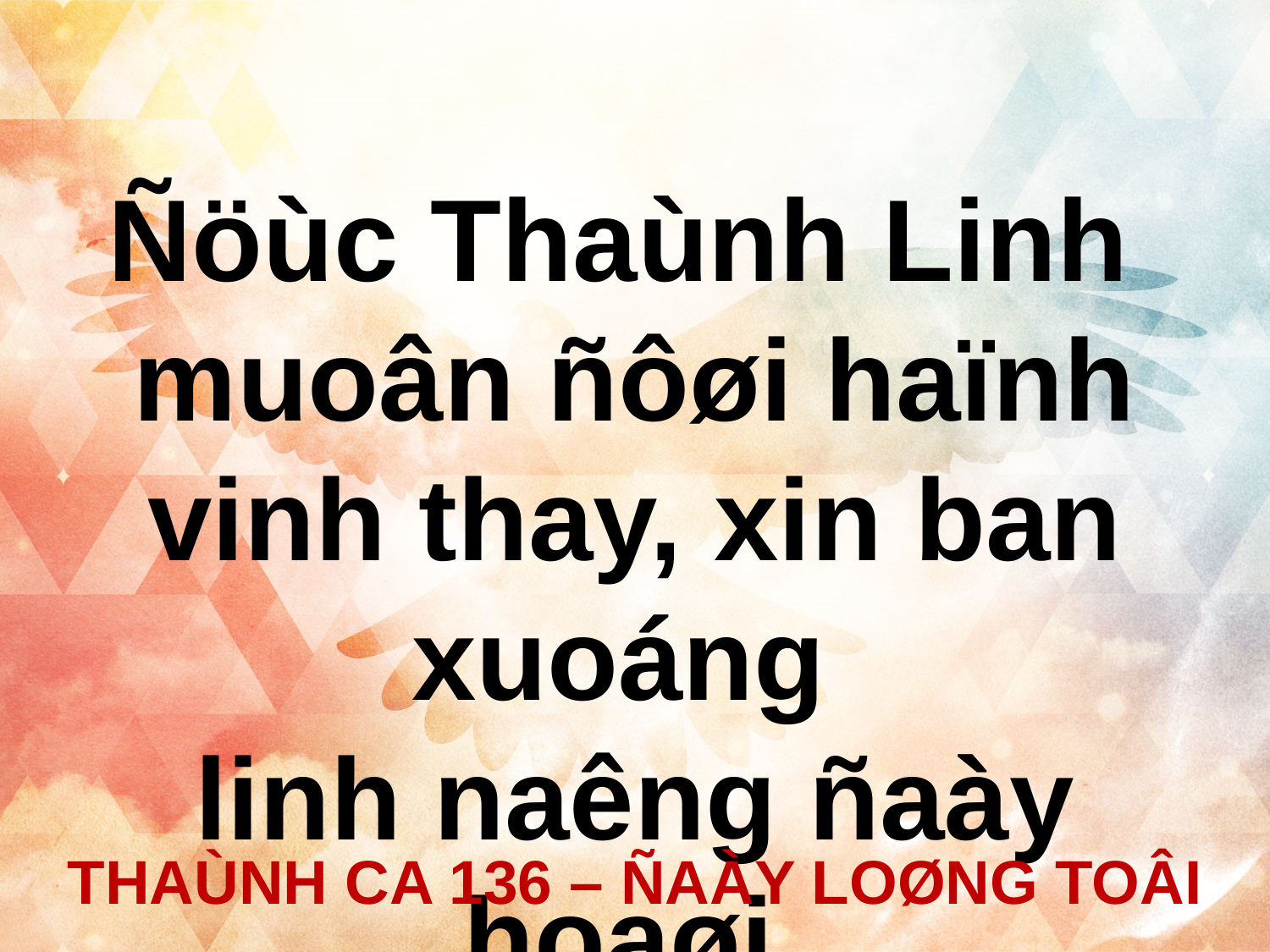

Ñöùc Thaùnh Linh
muoân ñôøi haïnh vinh thay, xin ban xuoáng
linh naêng ñaày hoaøi.
THAÙNH CA 136 – ÑAÀY LOØNG TOÂI